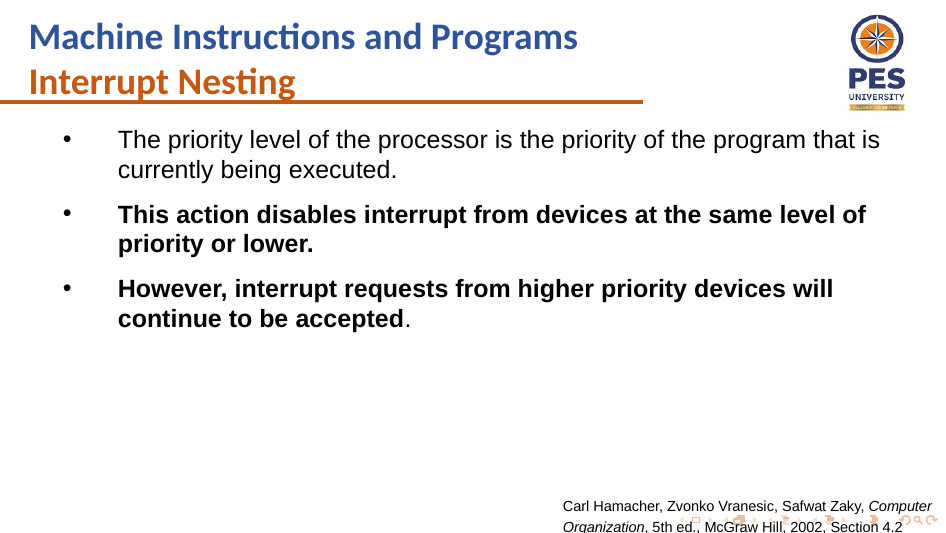

Machine Instructions and Programs
Interrupt Nesting

The priority level of the processor is the priority of the program that is currently being executed.
This action disables interrupt from devices at the same level of priority or lower.
However, interrupt requests from higher priority devices will continue to be accepted.

Carl Hamacher, Zvonko Vranesic, Safwat Zaky, Computer Organization, 5th ed., McGraw Hill, 2002, Section 4.2